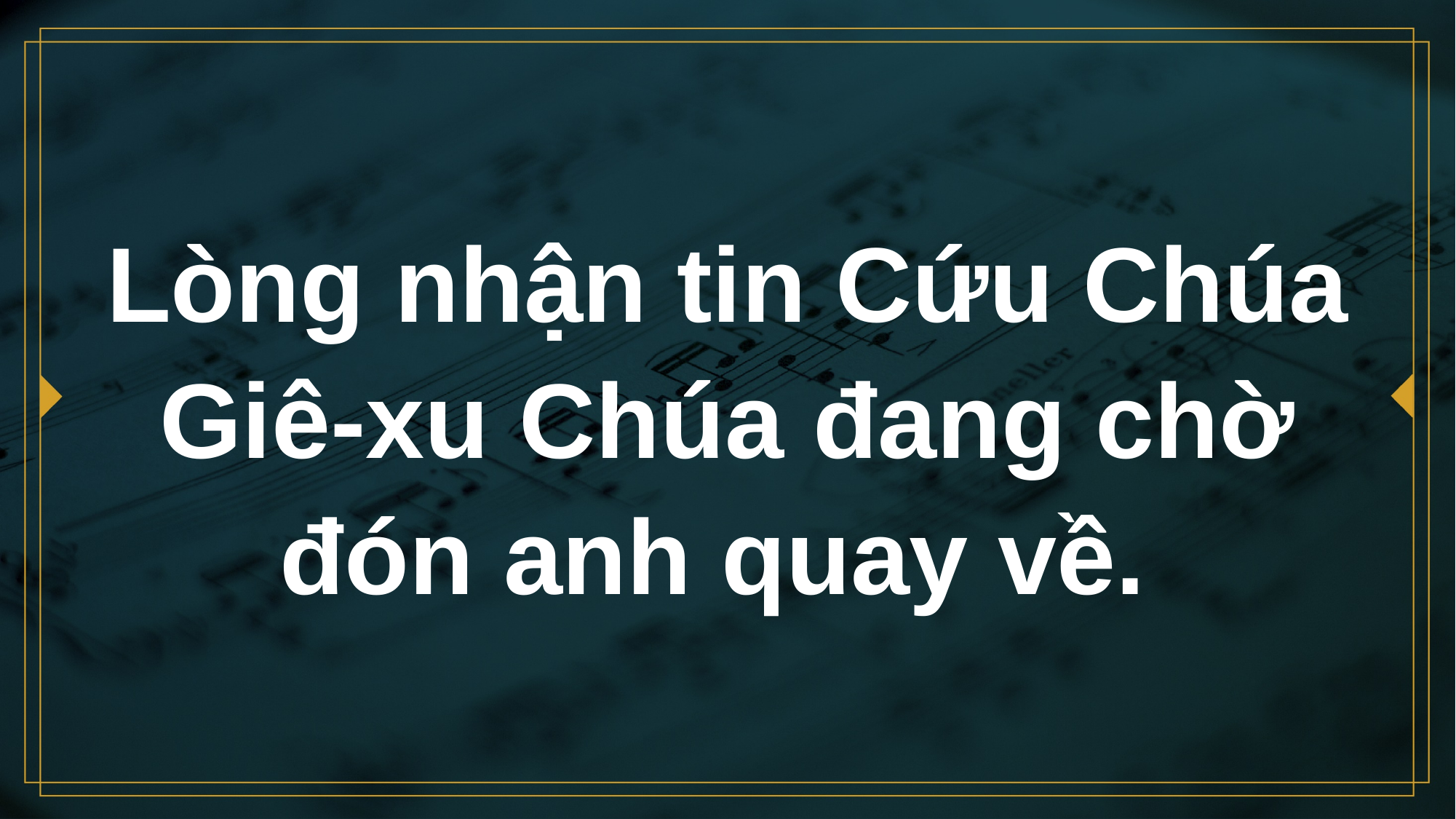

# Lòng nhận tin Cứu Chúa Giê-xu Chúa đang chờ đón anh quay về.